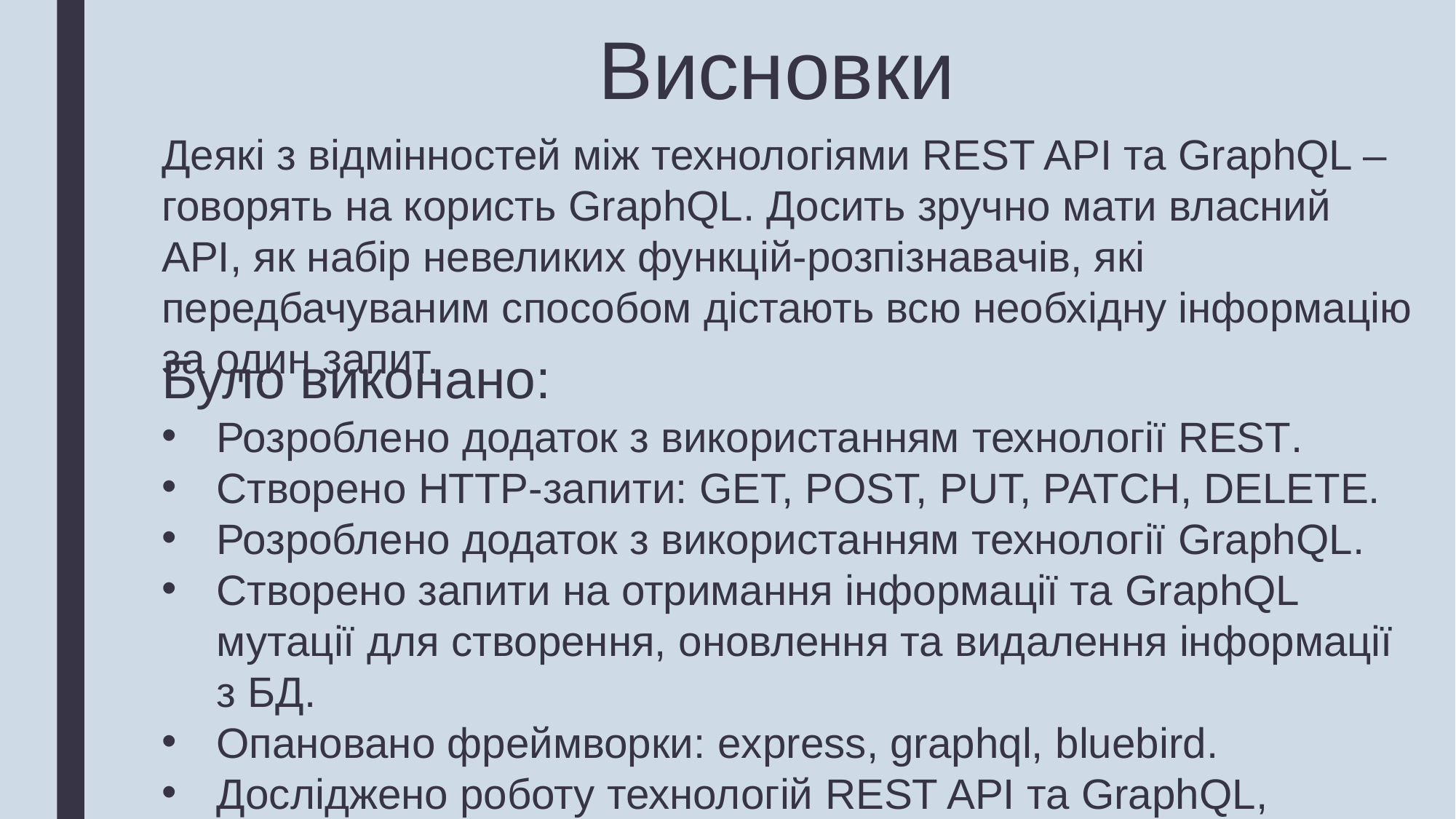

Висновки
Деякі з відмінностей між технологіями REST API та GraphQL – говорять на користь GraphQL. Досить зручно мати власний АРІ, як набір невеликих функцій-розпізнавачів, які передбачуваним способом дістають всю необхідну інформацію за один запит.
Було виконано:
Розроблено додаток з використанням технології REST.
Створено HTTP-запити: GET, POST, PUT, PATCH, DELETE.
Розроблено додаток з використанням технології GraphQL.
Створено запити на отримання інформації та GraphQL мутації для створення, оновлення та видалення інформації з БД.
Опановано фреймворки: express, graphql, bluebird.
Досліджено роботу технологій REST API та GraphQL, проведено порівняльну характеристику.